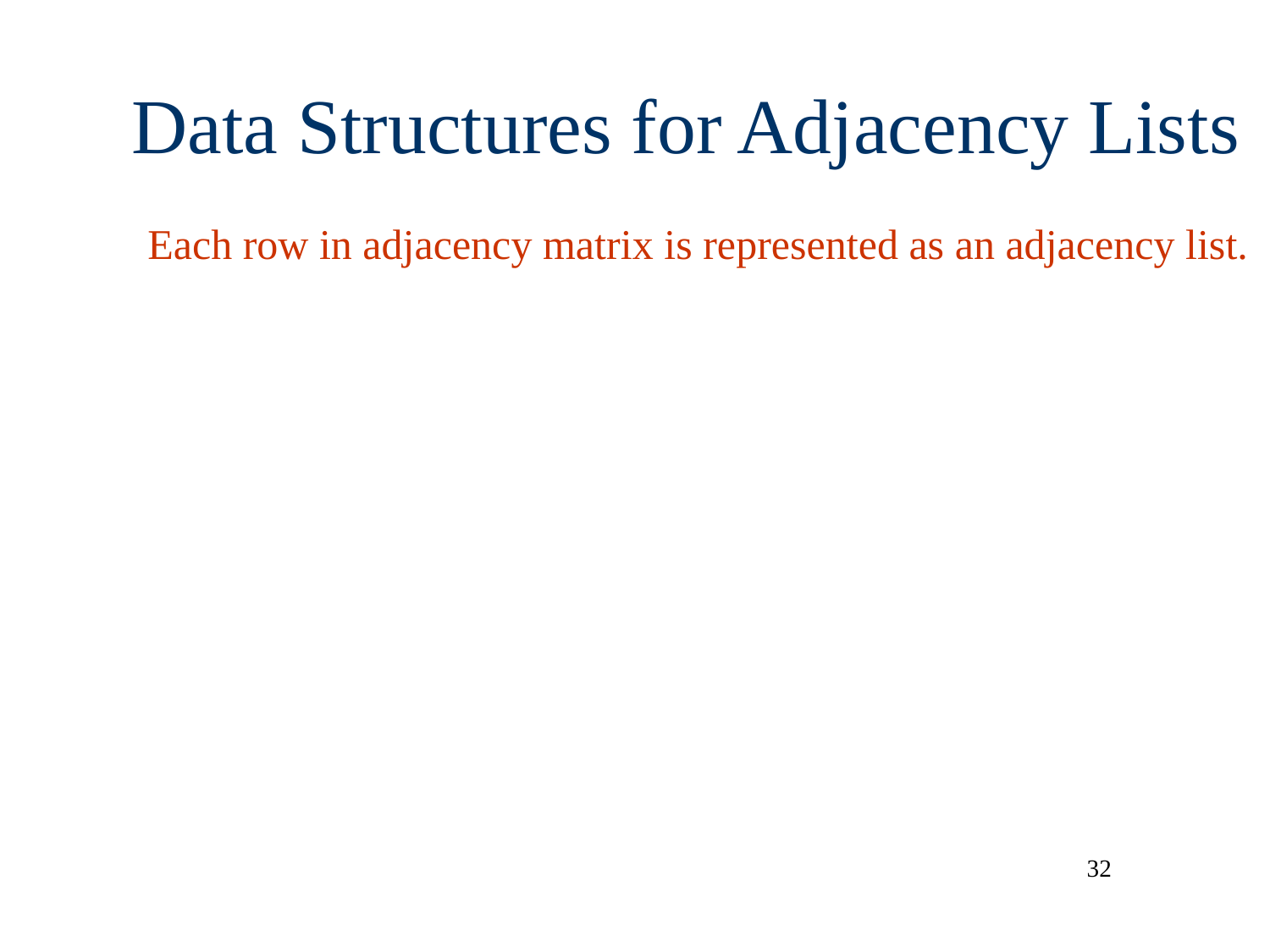

Data Structures for Adjacency Lists
Each row in adjacency matrix is represented as an adjacency list.
32